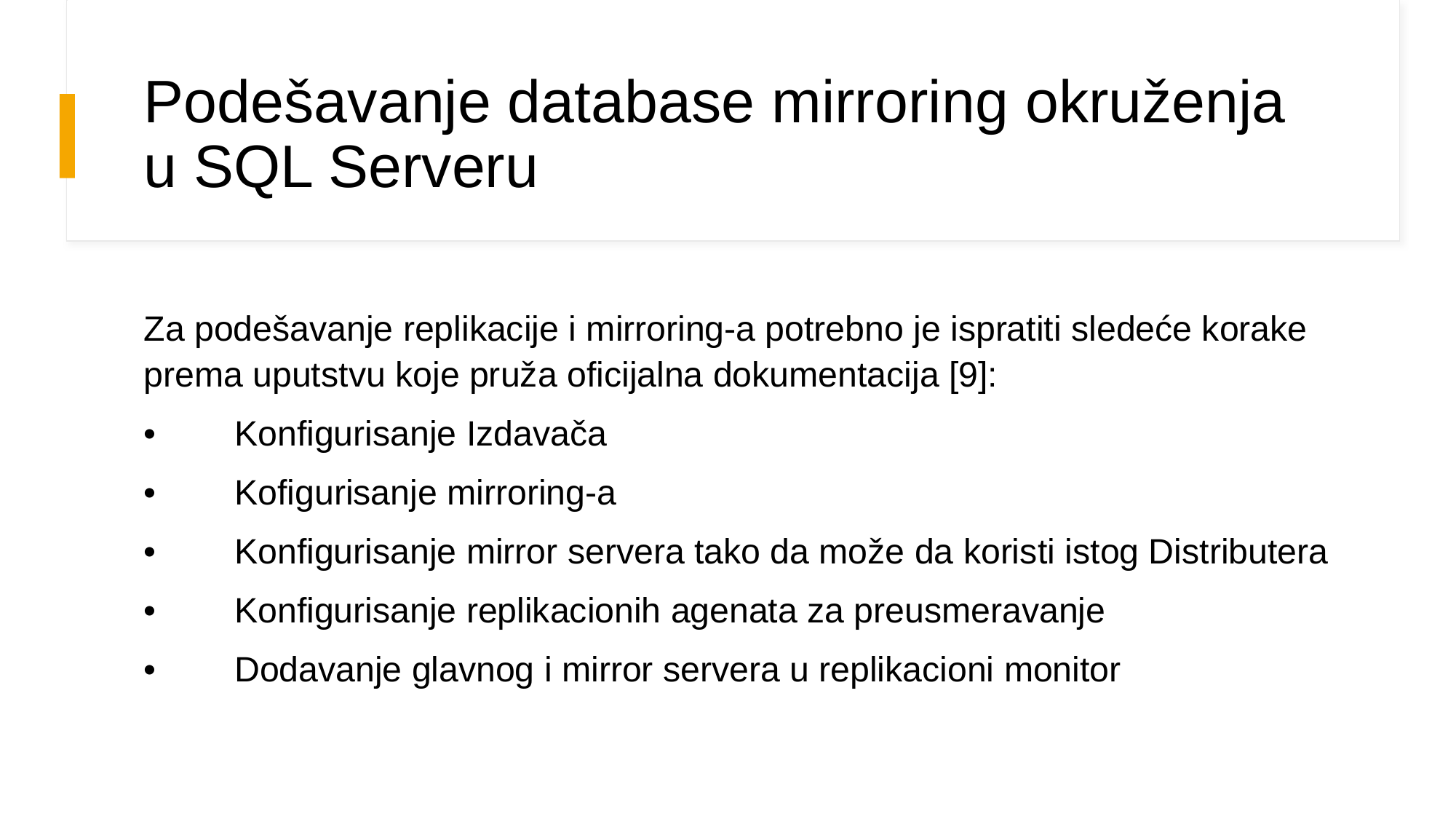

# Podešavanje database mirroring okruženja u SQL Serveru
Za podešavanje replikacije i mirroring-a potrebno je ispratiti sledeće korake prema uputstvu koje pruža oficijalna dokumentacija [9]:
•	Konfigurisanje Izdavača
•	Kofigurisanje mirroring-a
•	Konfigurisanje mirror servera tako da može da koristi istog Distributera
•	Konfigurisanje replikacionih agenata za preusmeravanje
•	Dodavanje glavnog i mirror servera u replikacioni monitor